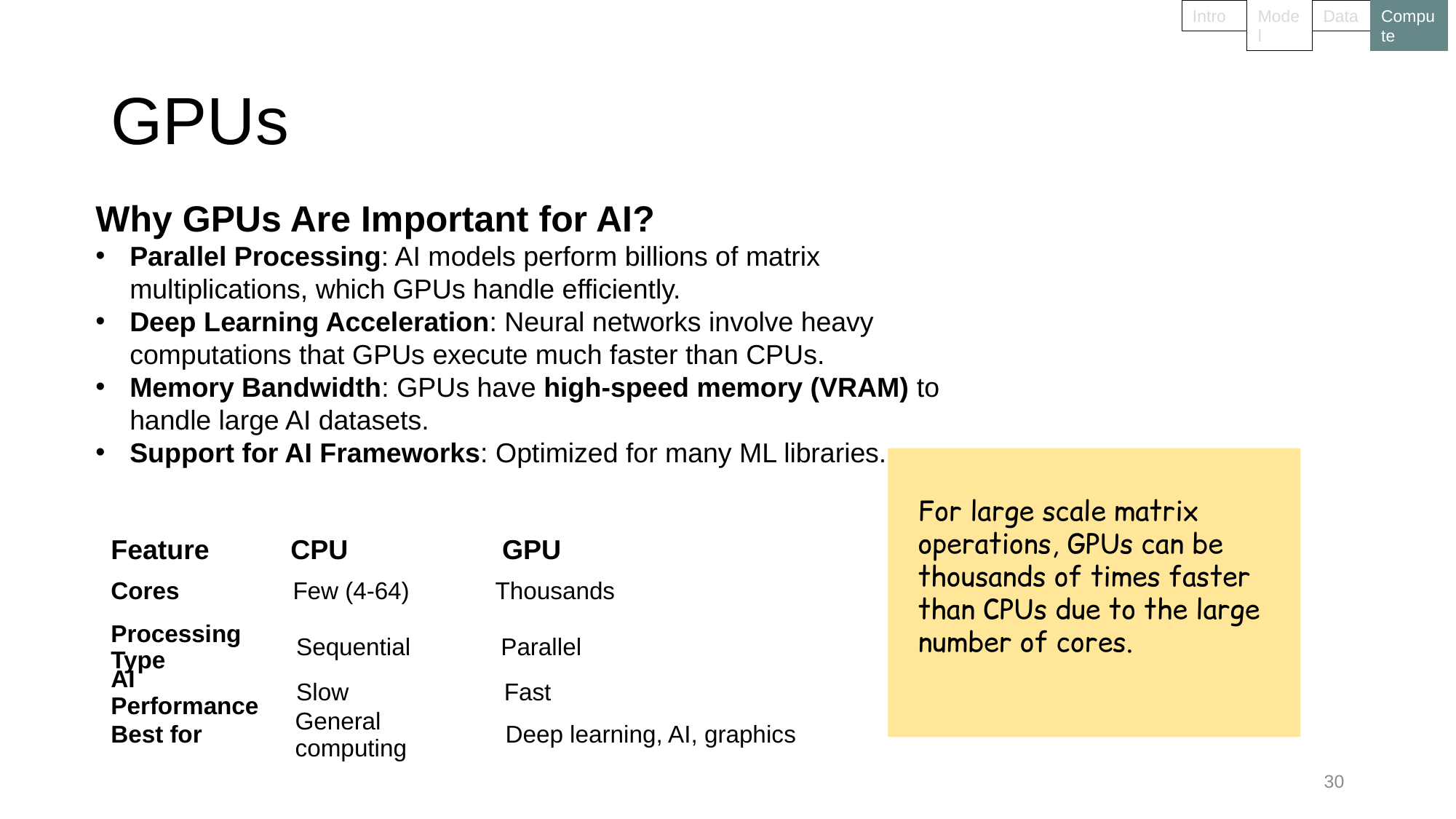

Intro
Model
Compute
Data
# GPUs
Why GPUs Are Important for AI?
Parallel Processing: AI models perform billions of matrix multiplications, which GPUs handle efficiently.
Deep Learning Acceleration: Neural networks involve heavy computations that GPUs execute much faster than CPUs.
Memory Bandwidth: GPUs have high-speed memory (VRAM) to handle large AI datasets.
Support for AI Frameworks: Optimized for many ML libraries.

For large scale matrix operations, GPUs can be thousands of times faster than CPUs due to the large number of cores.
| Feature | CPU | GPU |
| --- | --- | --- |
| Cores | Few (4-64) | Thousands |
| --- | --- | --- |
| Processing Type | Sequential | Parallel |
| --- | --- | --- |
| AI Performance | Slow | Fast |
| --- | --- | --- |
| Best for | General computing | Deep learning, AI, graphics |
| --- | --- | --- |
30